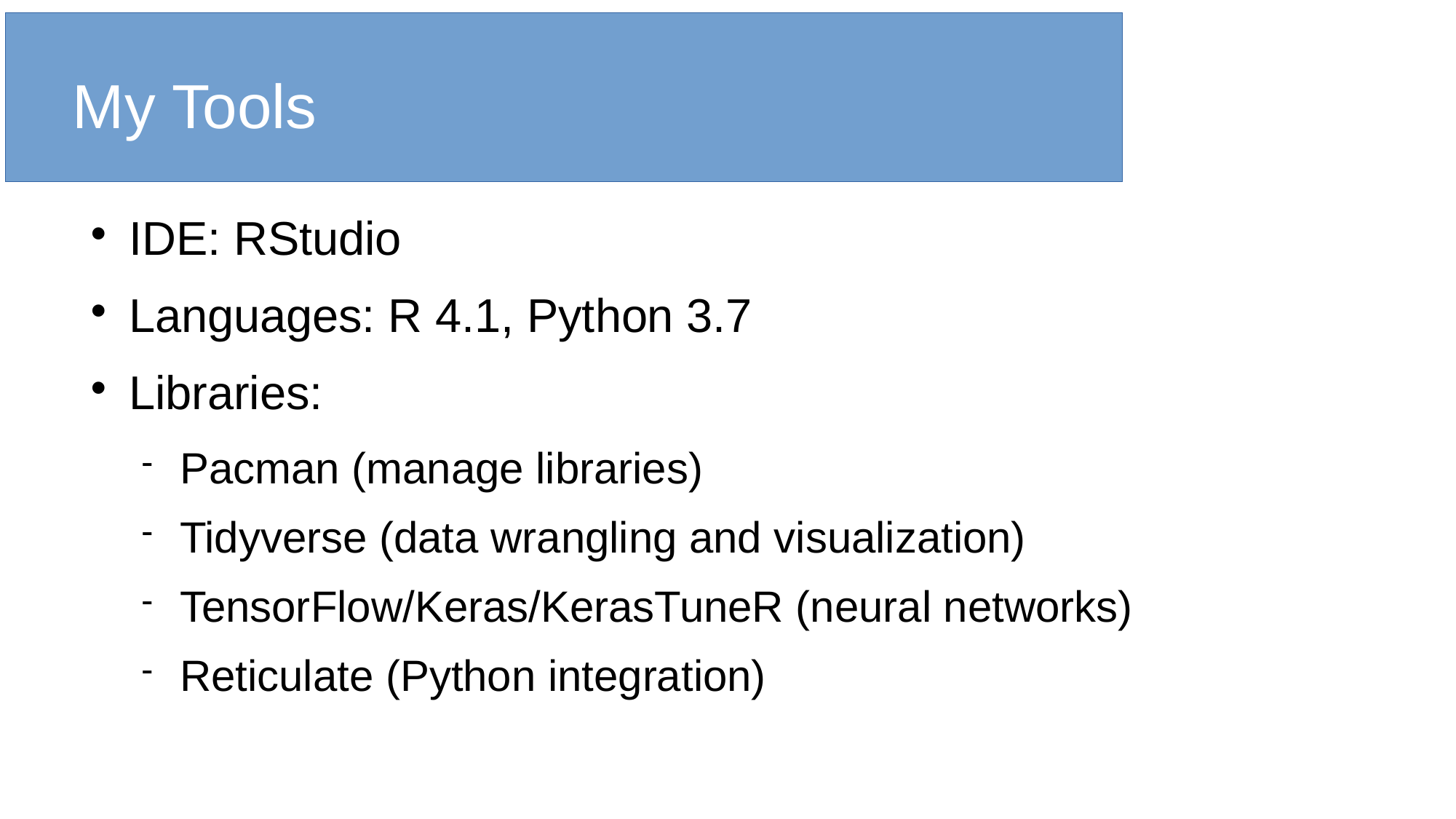

My Tools
IDE: RStudio
Languages: R 4.1, Python 3.7
Libraries:
Pacman (manage libraries)
Tidyverse (data wrangling and visualization)
TensorFlow/Keras/KerasTuneR (neural networks)
Reticulate (Python integration)